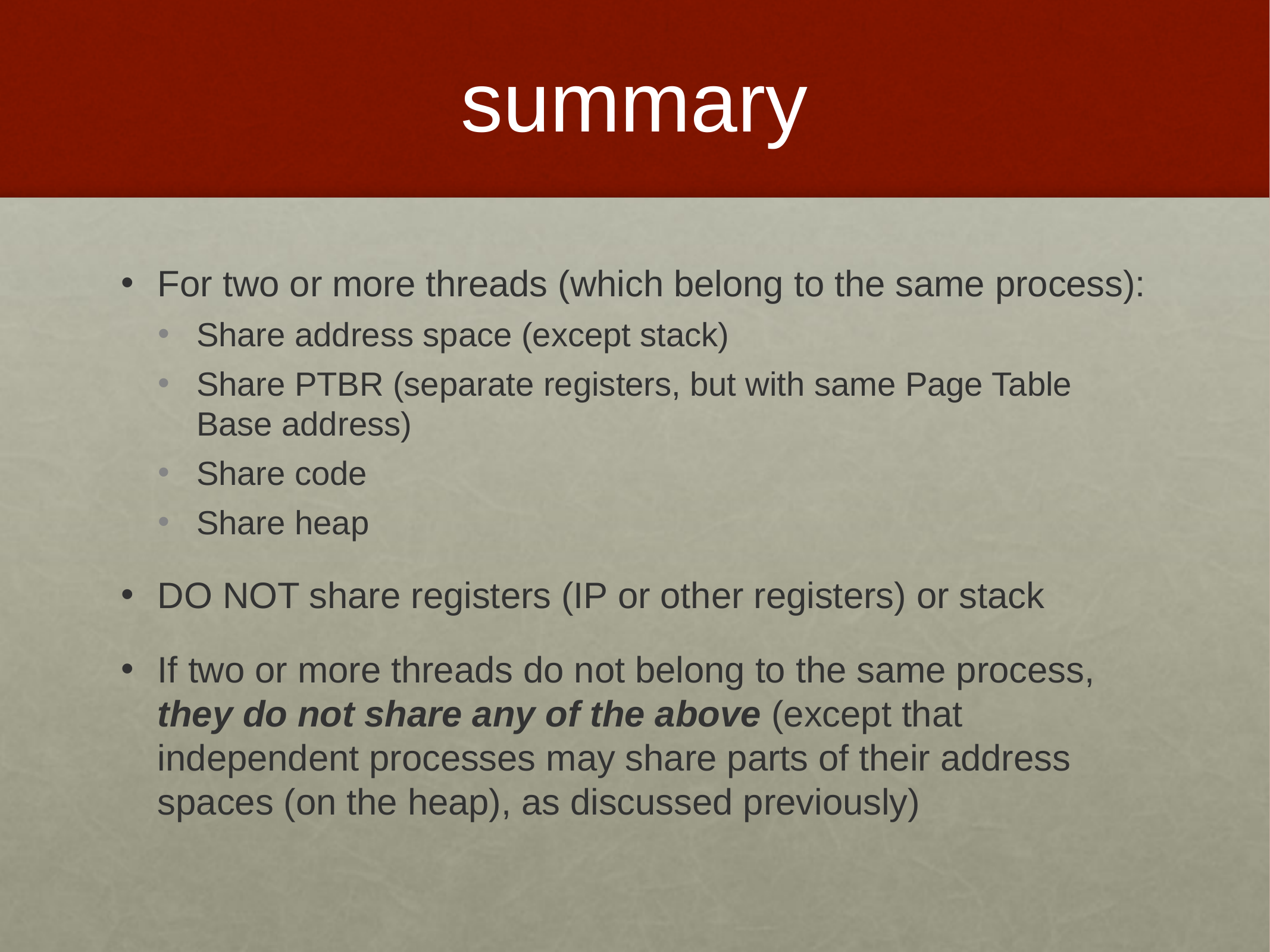

# summary
For two or more threads (which belong to the same process):
Share address space (except stack)
Share PTBR (separate registers, but with same Page Table Base address)
Share code
Share heap
DO NOT share registers (IP or other registers) or stack
If two or more threads do not belong to the same process, they do not share any of the above (except that independent processes may share parts of their address spaces (on the heap), as discussed previously)